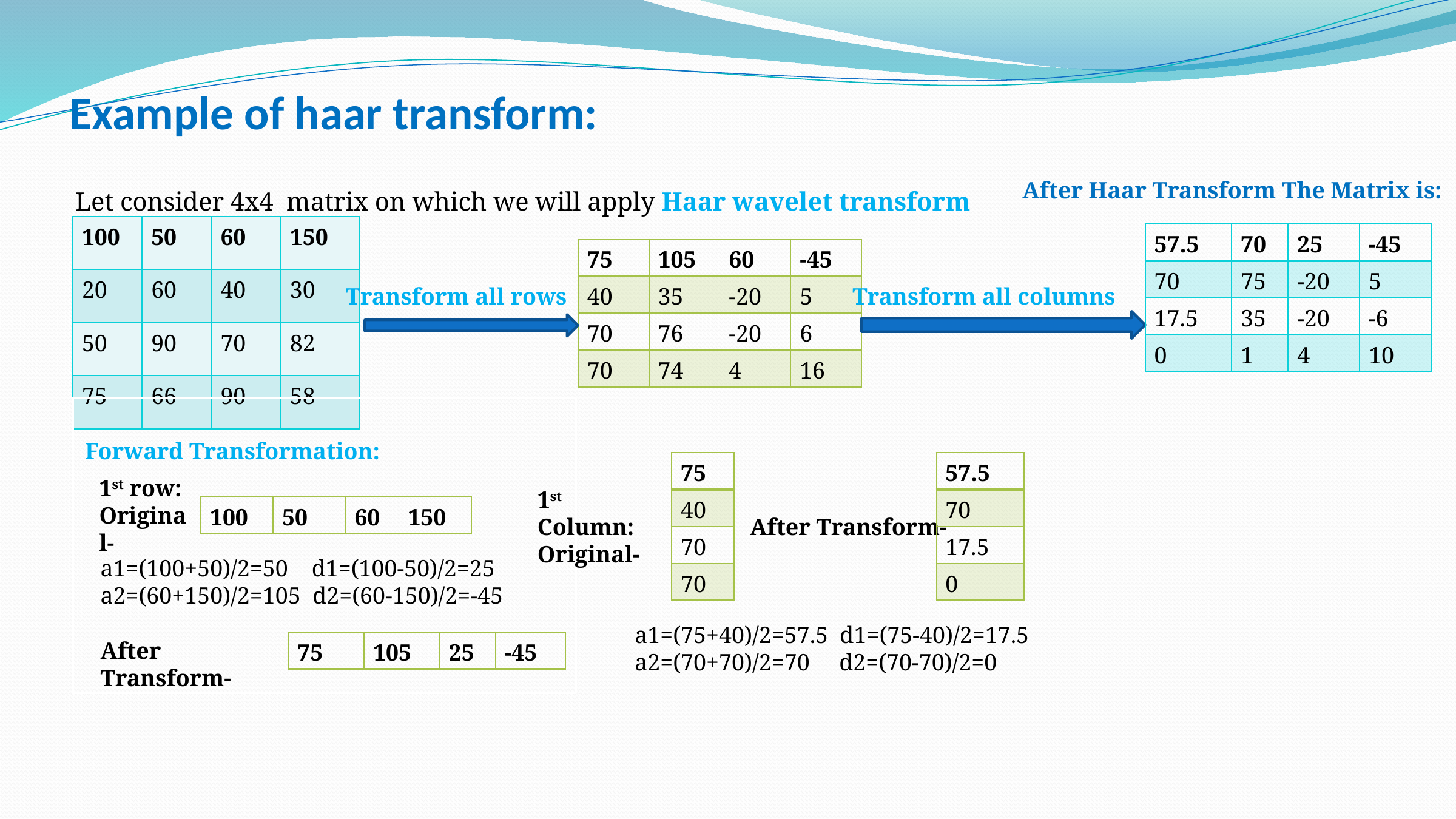

# Example of haar transform:
After Haar Transform The Matrix is:
Let consider 4x4  matrix on which we will apply Haar wavelet transform
| 100 | 50 | 60 | 150 |
| --- | --- | --- | --- |
| 20 | 60 | 40 | 30 |
| 50 | 90 | 70 | 82 |
| 75 | 66 | 90 | 58 |
| 57.5 | 70 | 25 | -45 |
| --- | --- | --- | --- |
| 70 | 75 | -20 | 5 |
| 17.5 | 35 | -20 | -6 |
| 0 | 1 | 4 | 10 |
| 75 | 105 | 60 | -45 |
| --- | --- | --- | --- |
| 40 | 35 | -20 | 5 |
| 70 | 76 | -20 | 6 |
| 70 | 74 | 4 | 16 |
Transform all rows
Transform all columns

Forward Transformation:
| 75 |
| --- |
| 40 |
| 70 |
| 70 |
| 57.5 |
| --- |
| 70 |
| 17.5 |
| 0 |
1st row:
Original-
1st Column:
Original-
| 100 | 50 | 60 | 150 |
| --- | --- | --- | --- |
After Transform-
a1=(100+50)/2=50    d1=(100-50)/2=25
a2=(60+150)/2=105  d2=(60-150)/2=-45
a1=(75+40)/2=57.5  d1=(75-40)/2=17.5
a2=(70+70)/2=70     d2=(70-70)/2=0
| 75 | 105 | 25 | -45 |
| --- | --- | --- | --- |
After Transform-